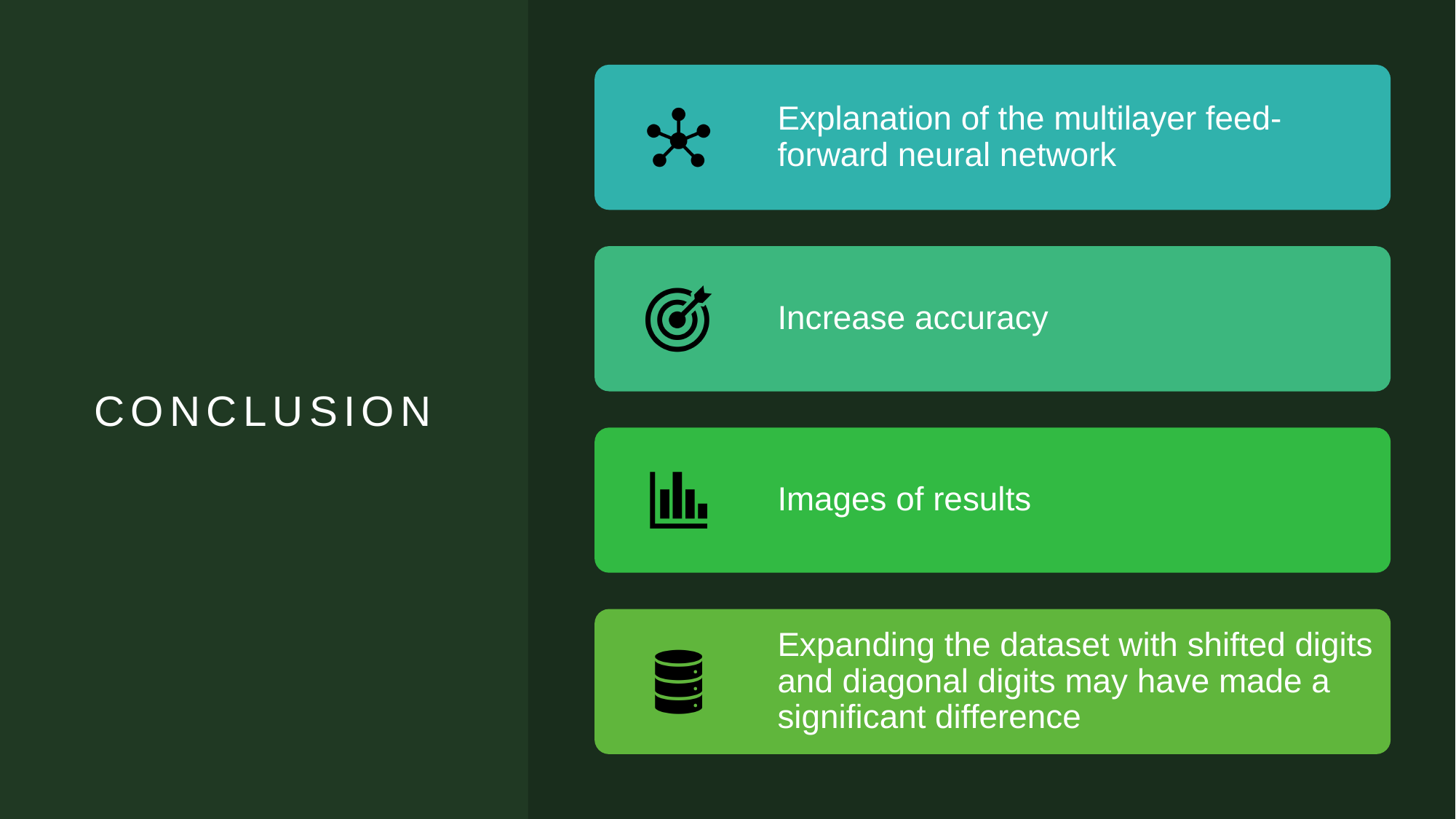

Explanation of the multilayer feed-forward neural network
Increase accuracy
Images of results
Expanding the dataset with shifted digits and diagonal digits may have made a significant difference
# Conclusion